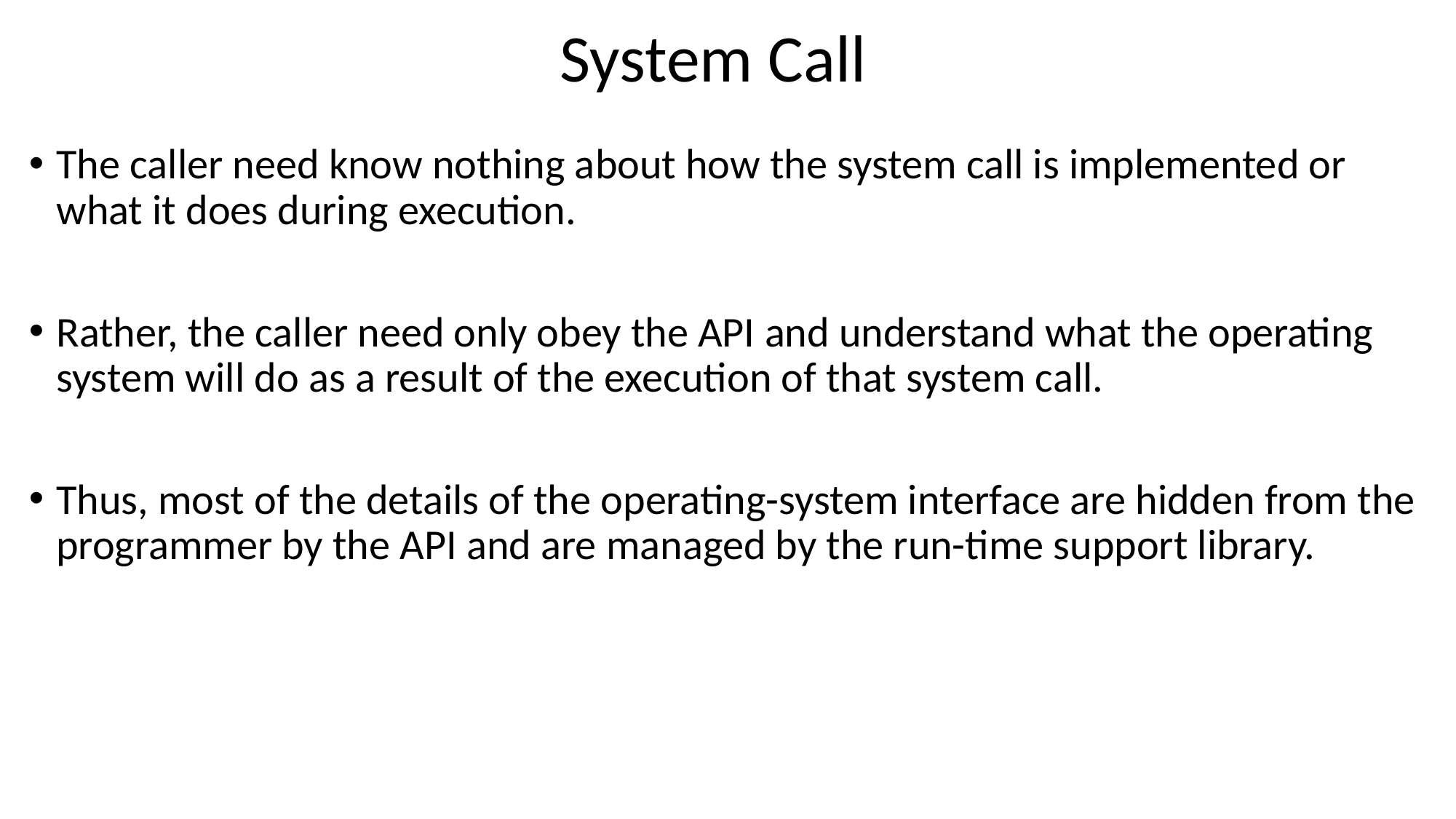

# System Call
The caller need know nothing about how the system call is implemented or what it does during execution.

Rather, the caller need only obey the API and understand what the operating system will do as a result of the execution of that system call.

Thus, most of the details of the operating-system interface are hidden from the programmer by the API and are managed by the run-time support library.